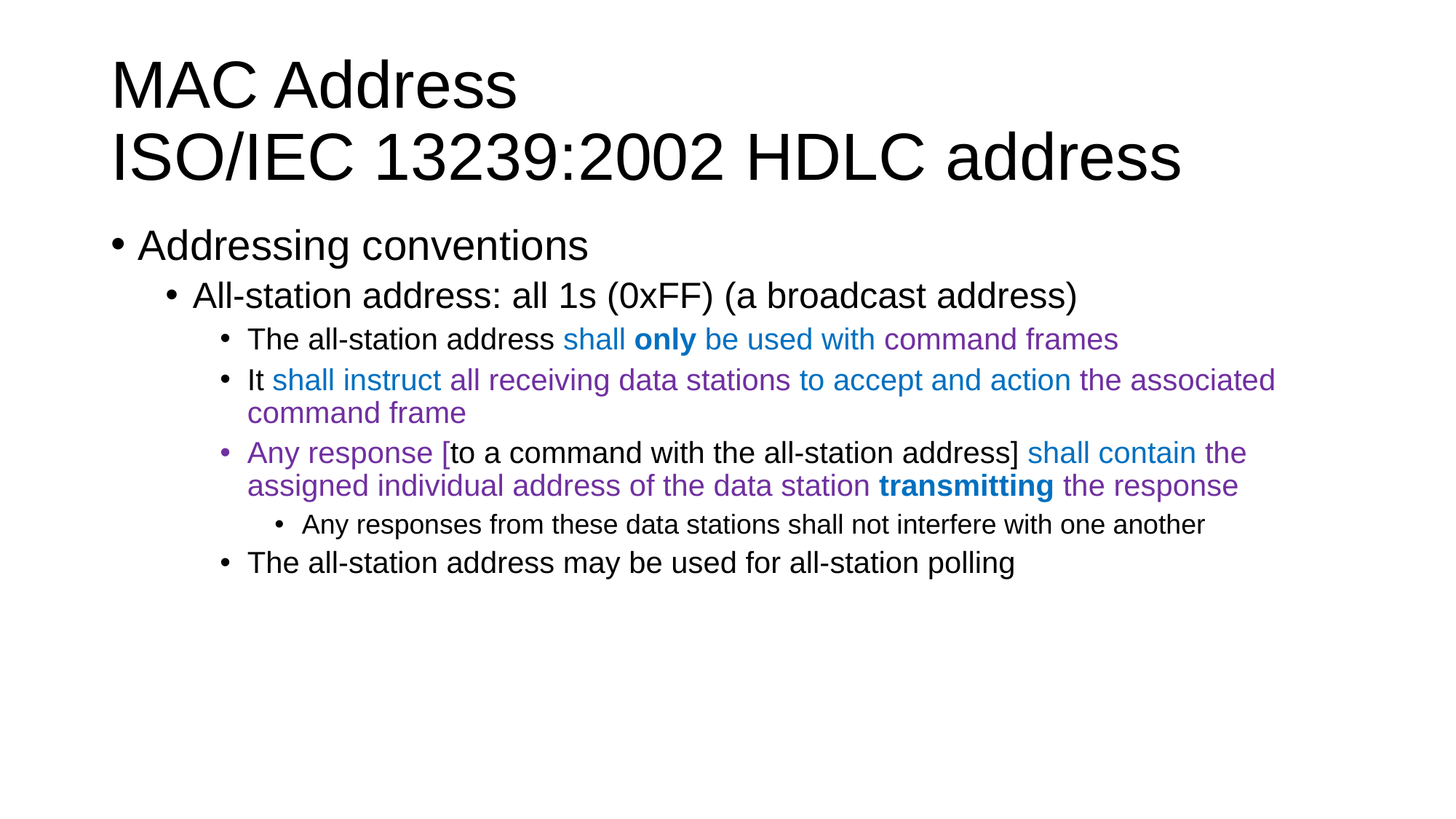

# MAC Address ISO/IEC 13239:2002 HDLC address
Addressing conventions
All-station address: all 1s (0xFF) (a broadcast address)
The all-station address shall only be used with command frames
It shall instruct all receiving data stations to accept and action the associated command frame
Any response [to a command with the all-station address] shall contain the assigned individual address of the data station transmitting the response
Any responses from these data stations shall not interfere with one another
The all-station address may be used for all-station polling